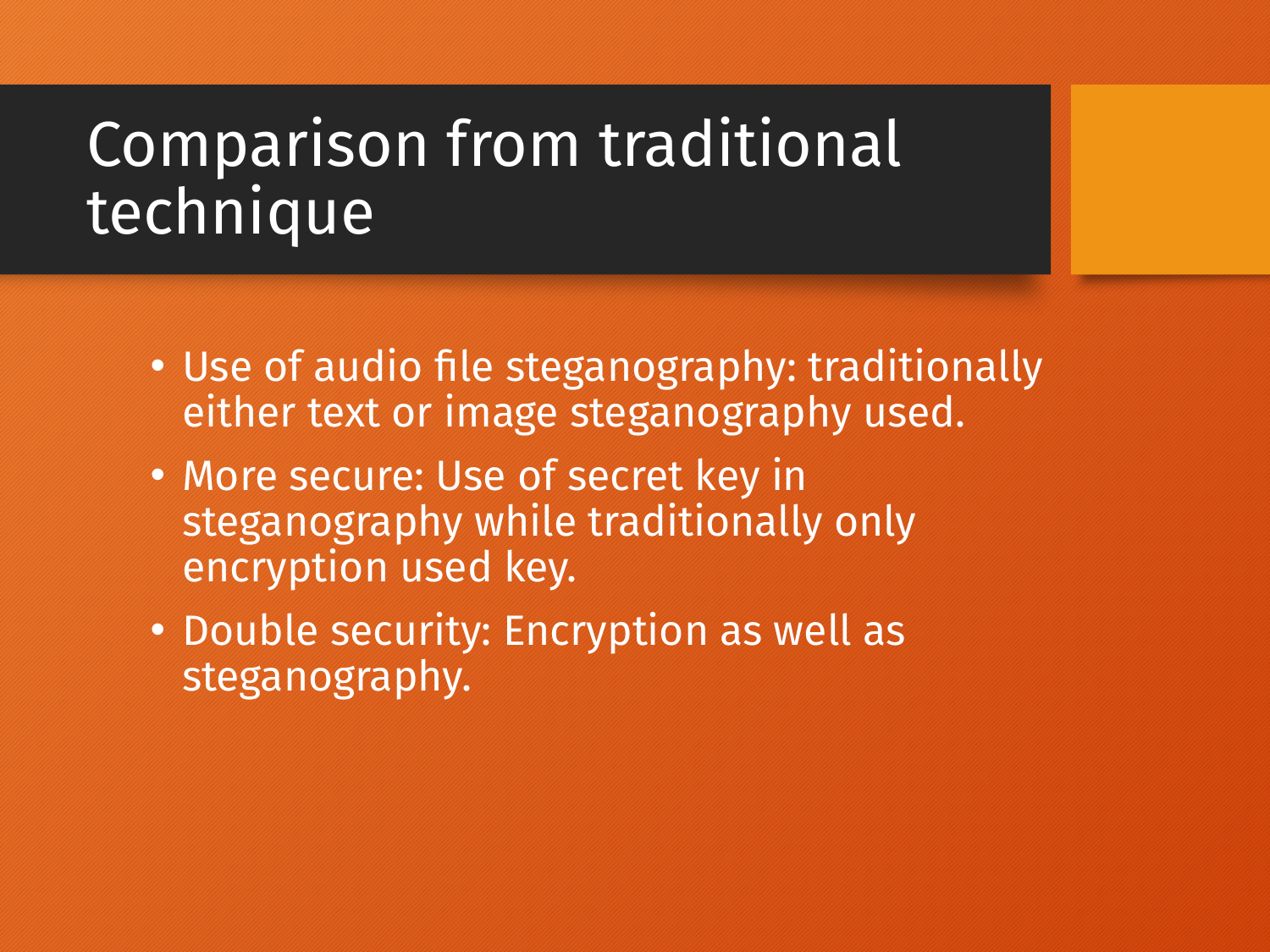

# Comparison from traditional technique
Use of audio file steganography: traditionally either text or image steganography used.
More secure: Use of secret key in steganography while traditionally only encryption used key.
Double security: Encryption as well as steganography.